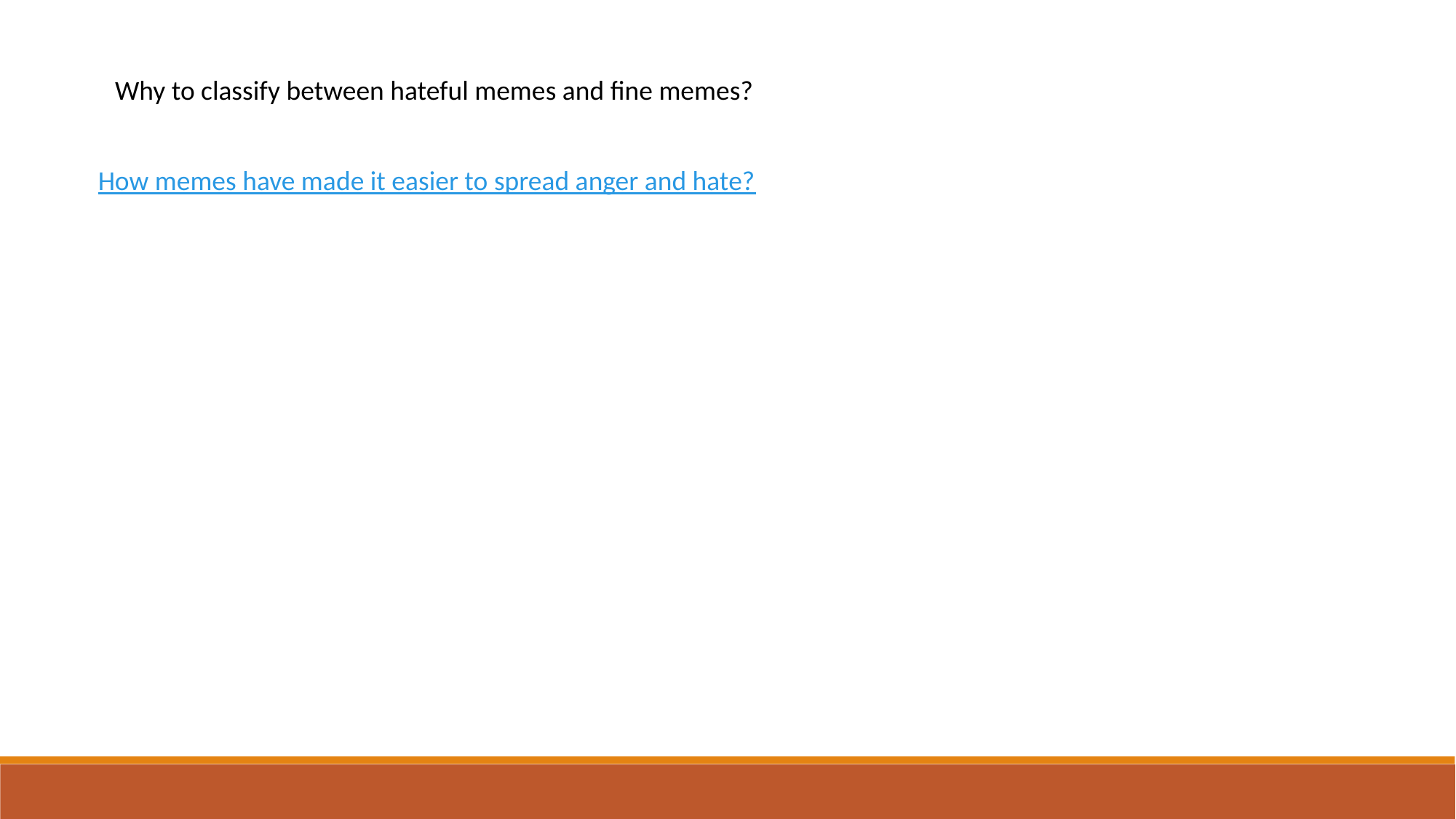

Why to classify between hateful memes and fine memes?
How memes have made it easier to spread anger and hate?